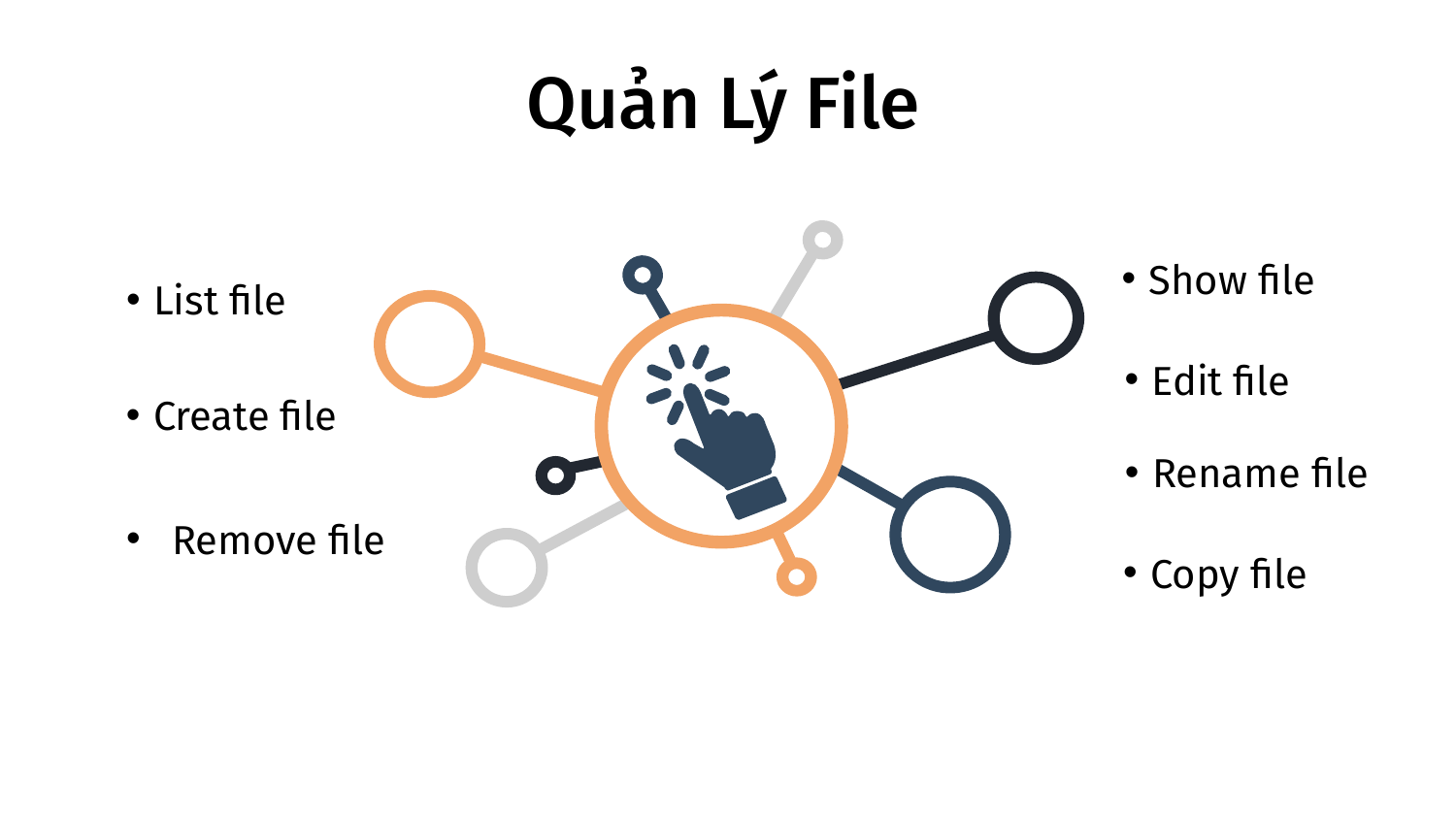

Quản Lý File

Show file
List file
Edit file
Create file
Rename file
Remove file
Copy file